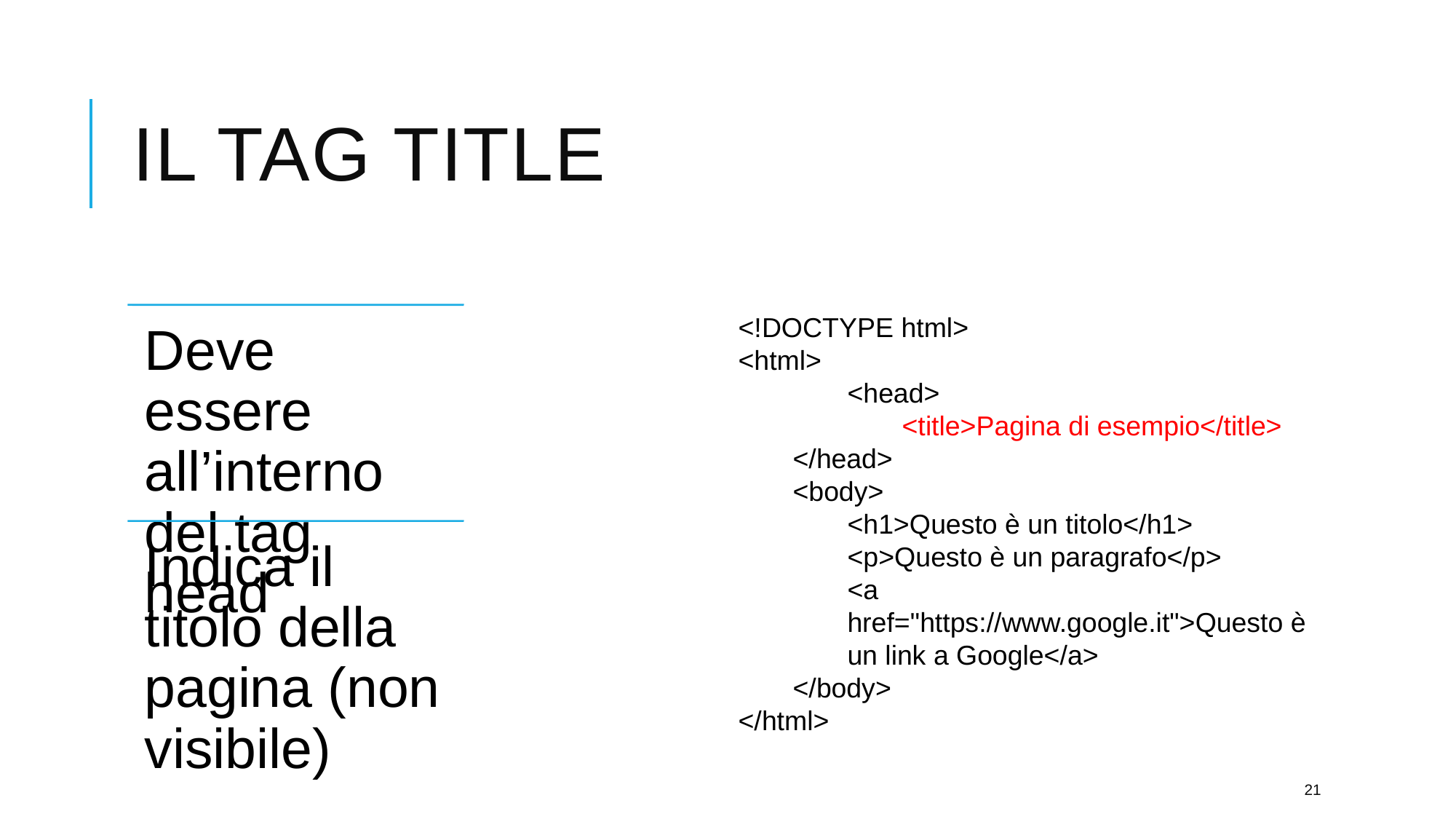

# Il tag title
Deve essere all’interno del tag head
Indica il titolo della pagina (non visibile)
<!DOCTYPE html>
<html>
	<head>
	<title>Pagina di esempio</title>
</head>
<body>
<h1>Questo è un titolo</h1>
<p>Questo è un paragrafo</p>
<a href="https://www.google.it">Questo è un link a Google</a>
</body>
</html>
21